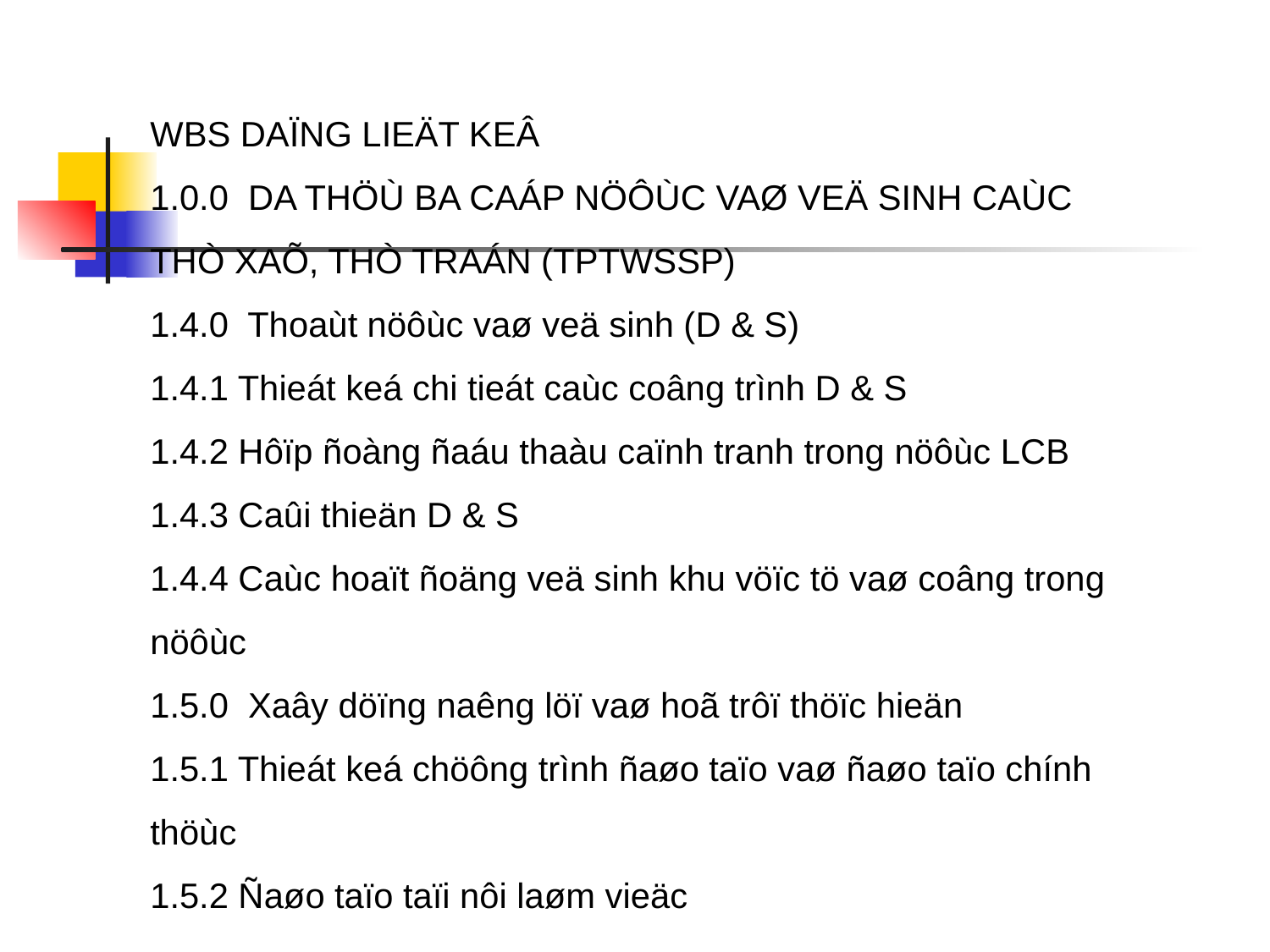

WBS DAÏNG LIEÄT KEÂ
1.0.0  DA THÖÙ BA CAÁP NÖÔÙC VAØ VEÄ SINH CAÙC THÒ XAÕ, THÒ TRAÁN (TPTWSSP)
1.4.0  Thoaùt nöôùc vaø veä sinh (D & S)
1.4.1 Thieát keá chi tieát caùc coâng trình D & S
1.4.2 Hôïp ñoàng ñaáu thaàu caïnh tranh trong nöôùc LCB
1.4.3 Caûi thieän D & S
1.4.4 Caùc hoaït ñoäng veä sinh khu vöïc tö vaø coâng trong nöôùc
1.5.0  Xaây döïng naêng löï vaø hoã trôï thöïc hieän
1.5.1 Thieát keá chöông trình ñaøo taïo vaø ñaøo taïo chính thöùc
1.5.2 Ñaøo taïo taïi nôi laøm vieäc